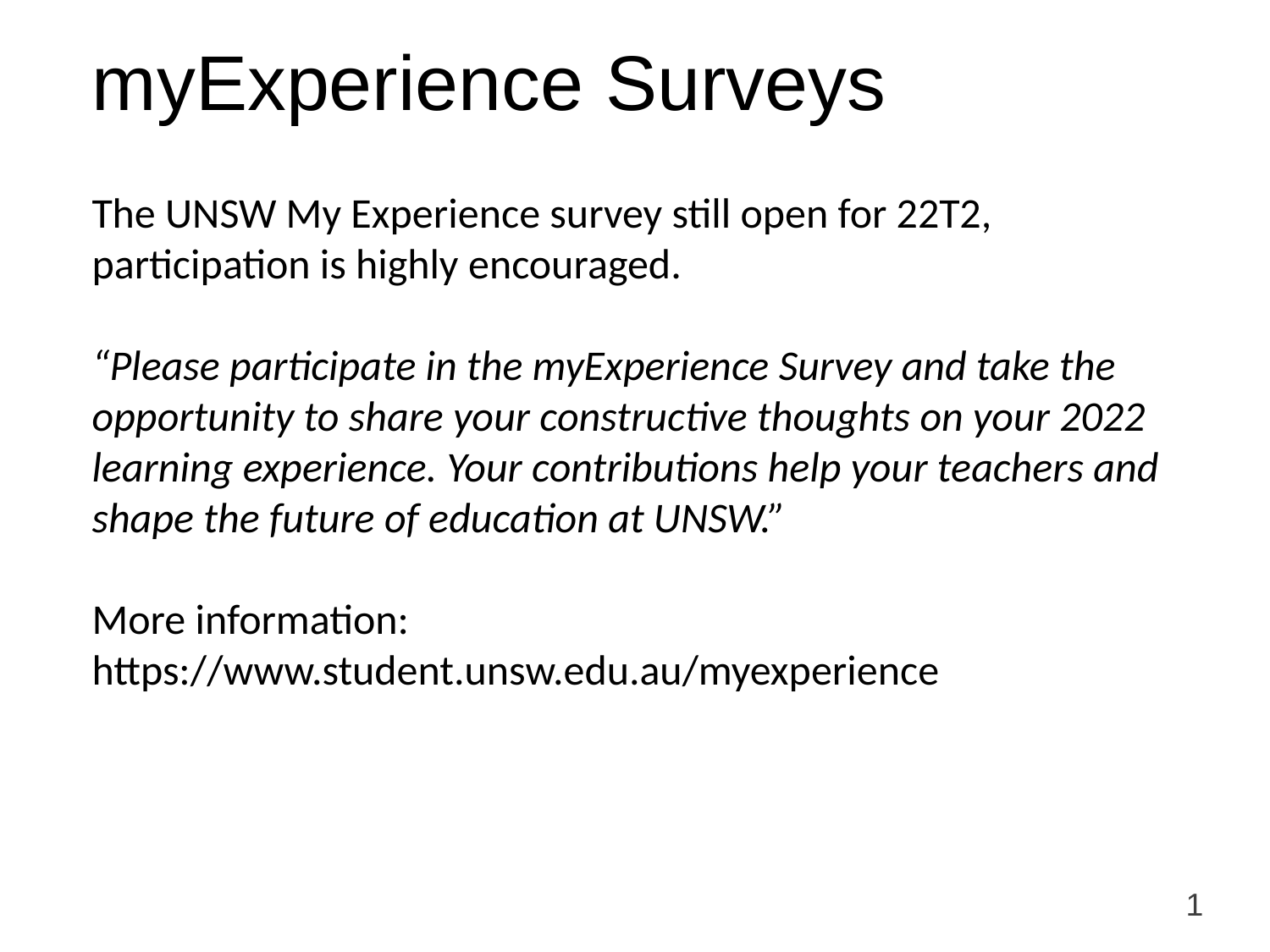

# myExperience Surveys
The UNSW My Experience survey still open for 22T2, participation is highly encouraged.
“Please participate in the myExperience Survey and take the opportunity to share your constructive thoughts on your 2022 learning experience. Your contributions help your teachers and shape the future of education at UNSW.”
More information: https://www.student.unsw.edu.au/myexperience